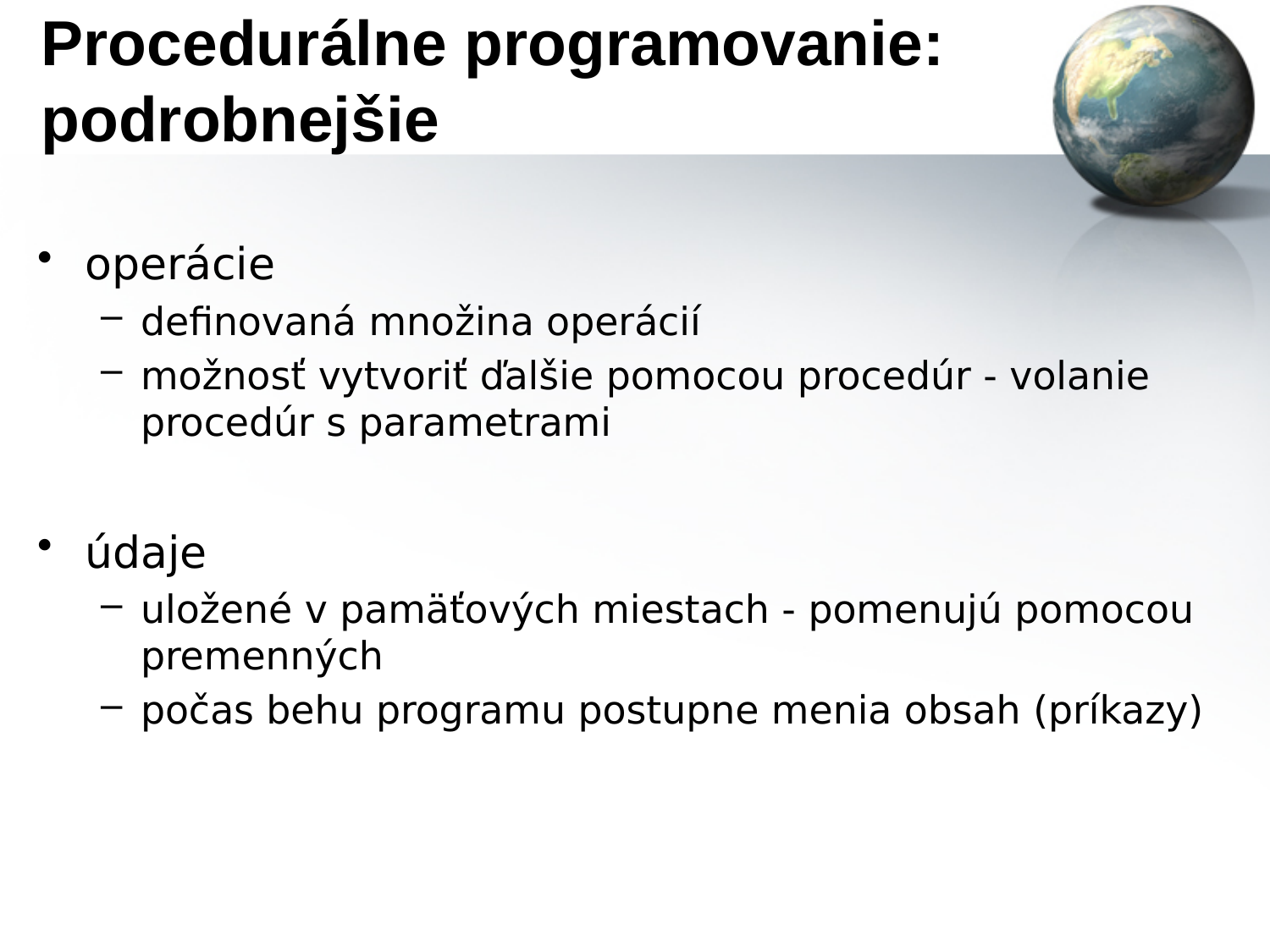

# Procedurálne programovanie: podrobnejšie
operácie
definovaná množina operácií
možnosť vytvoriť ďalšie pomocou procedúr - volanie procedúr s parametrami

údaje
uložené v pamäťových miestach - pomenujú pomocou premenných
počas behu programu postupne menia obsah (príkazy)